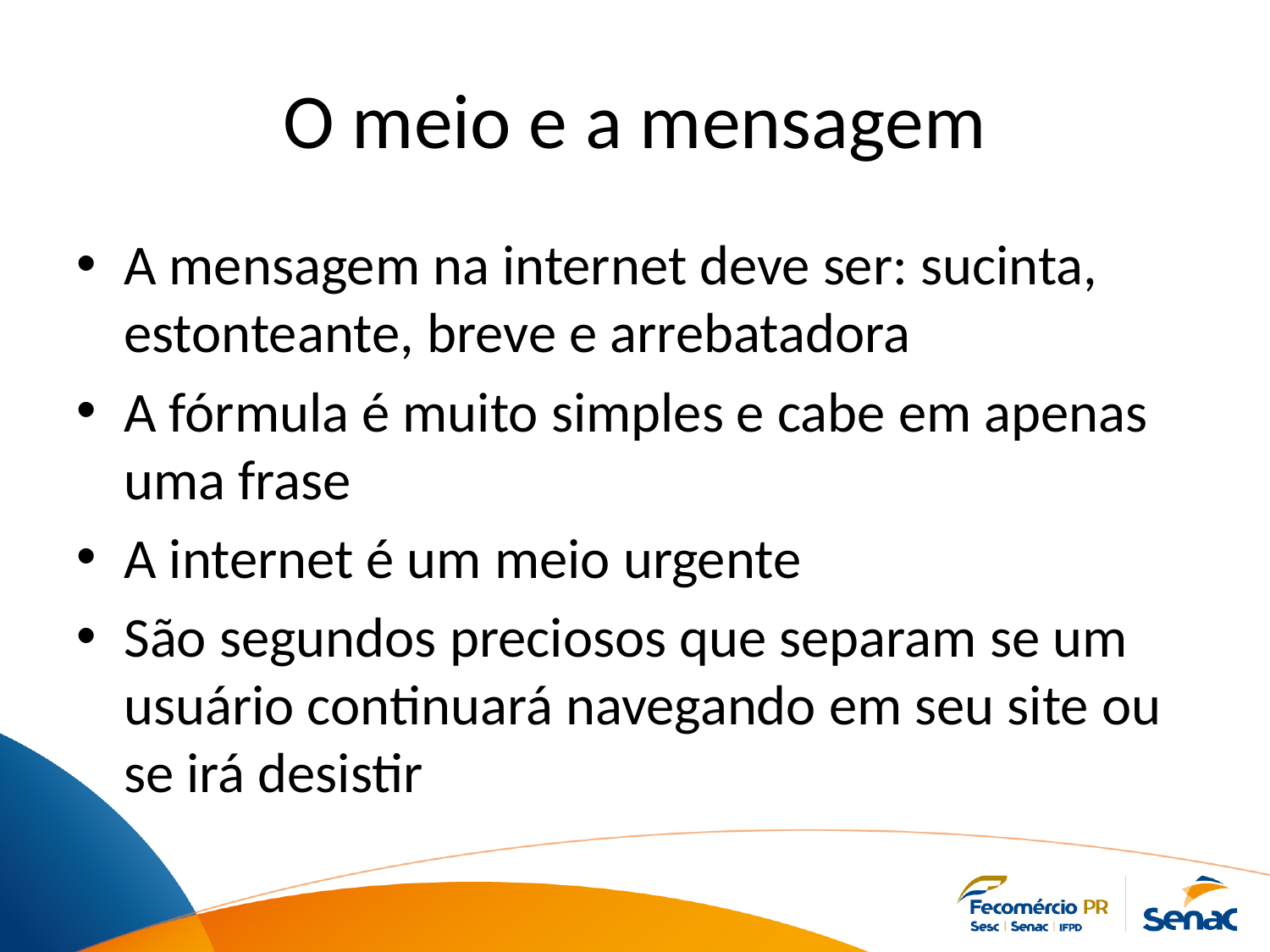

# O meio e a mensagem
A mensagem na internet deve ser: sucinta, estonteante, breve e arrebatadora
A fórmula é muito simples e cabe em apenas uma frase
A internet é um meio urgente
São segundos preciosos que separam se um usuário continuará navegando em seu site ou se irá desistir